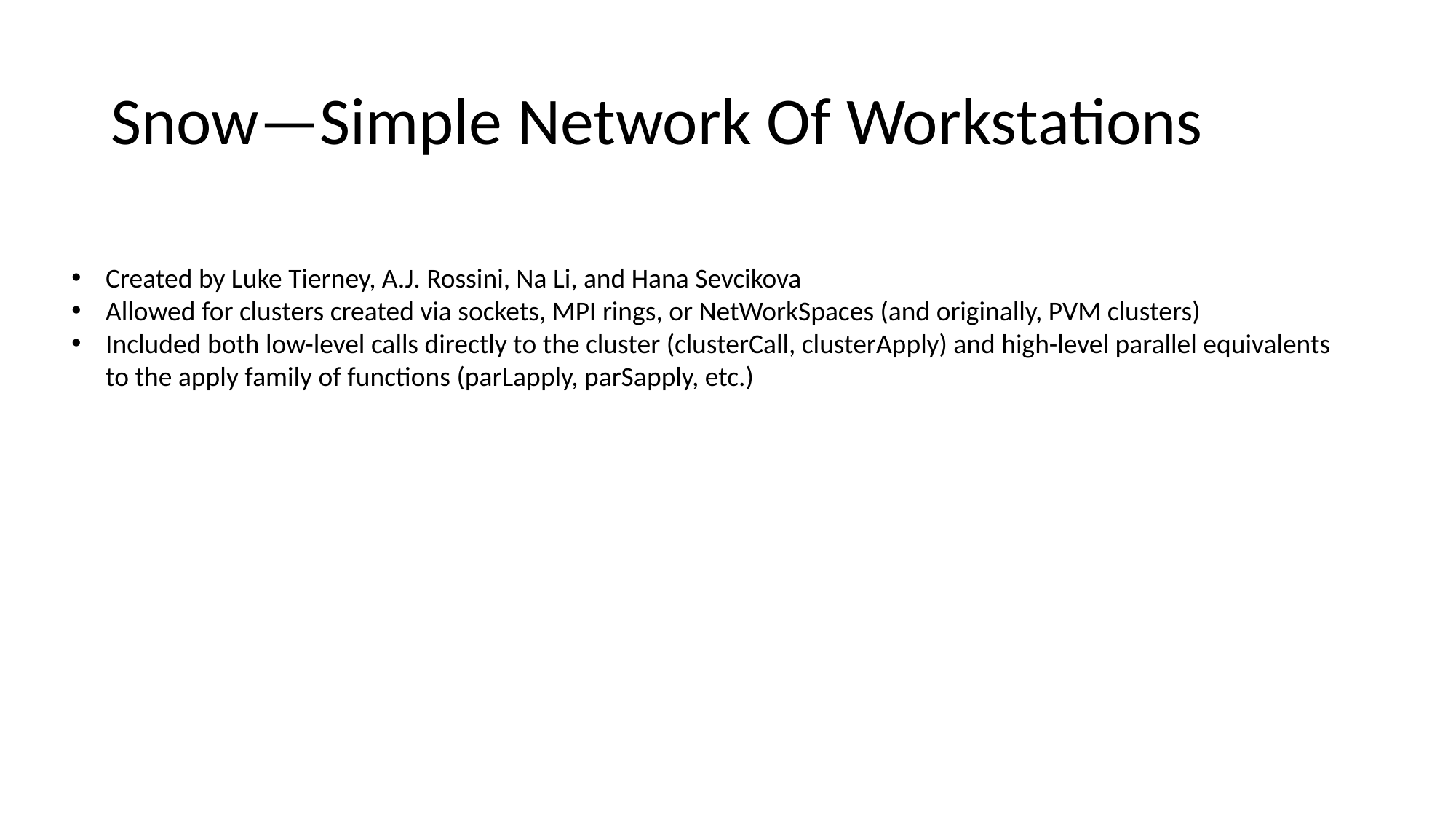

# Snow—Simple Network Of Workstations
Created by Luke Tierney, A.J. Rossini, Na Li, and Hana Sevcikova
Allowed for clusters created via sockets, MPI rings, or NetWorkSpaces (and originally, PVM clusters)
Included both low-level calls directly to the cluster (clusterCall, clusterApply) and high-level parallel equivalents to the apply family of functions (parLapply, parSapply, etc.)